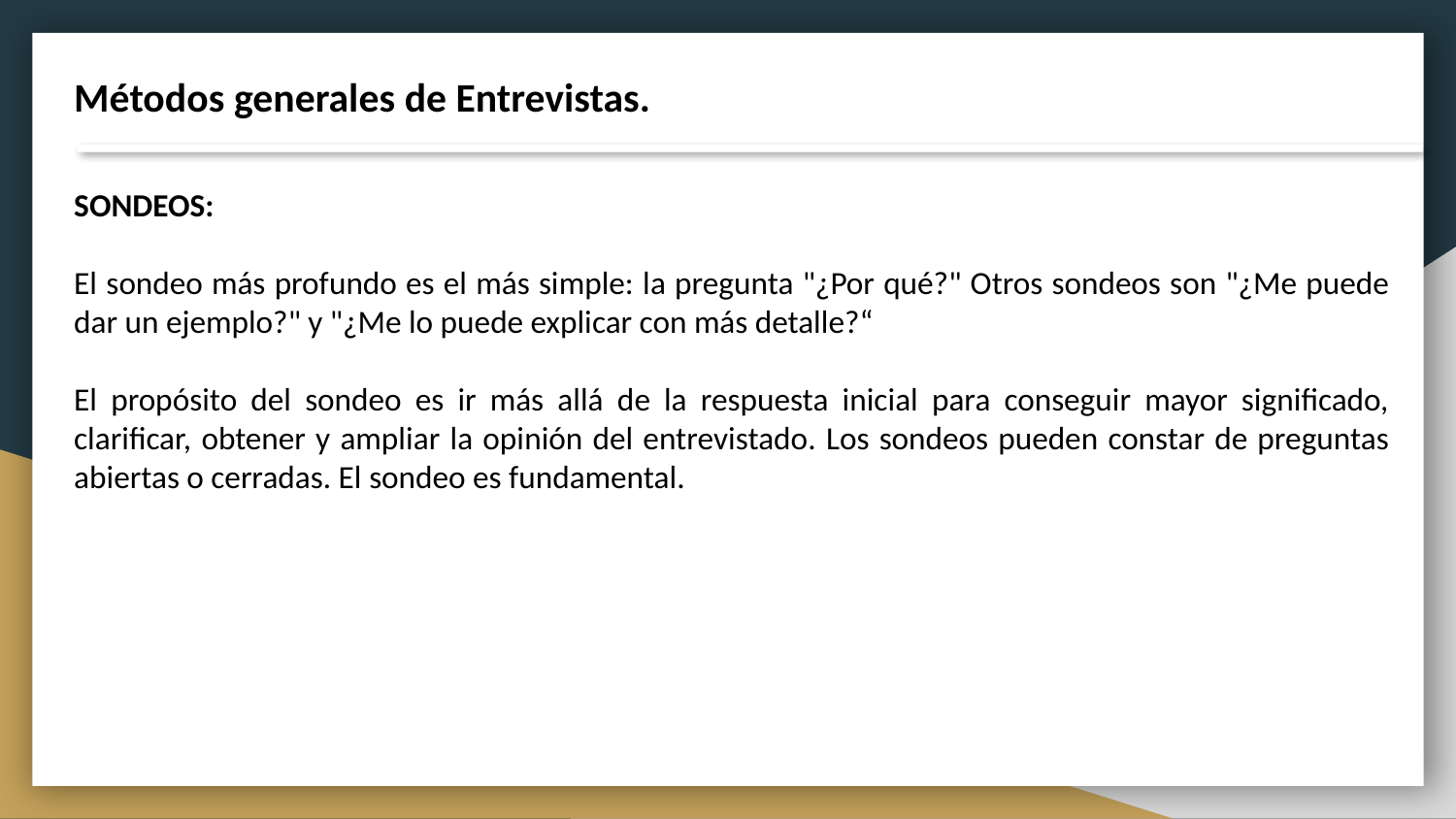

Métodos generales de Entrevistas.

SONDEOS:

El sondeo más profundo es el más simple: la pregunta "¿Por qué?" Otros sondeos son "¿Me puede dar un ejemplo?" y "¿Me lo puede explicar con más detalle?“
El propósito del sondeo es ir más allá de la respuesta inicial para conseguir mayor significado, clarificar, obtener y ampliar la opinión del entrevistado. Los sondeos pueden constar de preguntas abiertas o cerradas. El sondeo es fundamental.